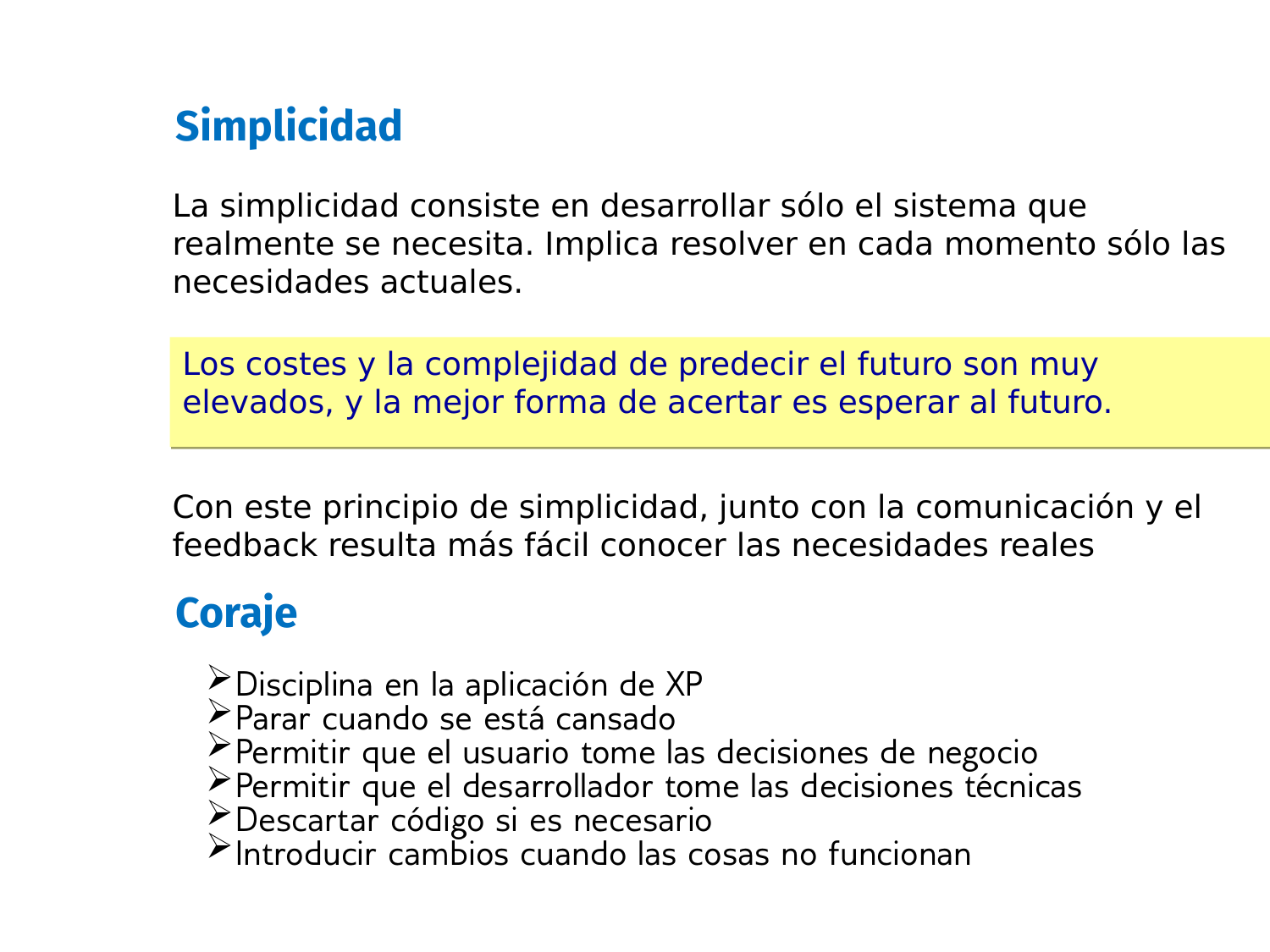

Simplicidad
La simplicidad consiste en desarrollar sólo el sistema que realmente se necesita. Implica resolver en cada momento sólo las necesidades actuales.

Con este principio de simplicidad, junto con la comunicación y el feedback resulta más fácil conocer las necesidades reales

Disciplina en la aplicación de XP
Parar cuando se está cansado
Permitir que el usuario tome las decisiones de negocio
Permitir que el desarrollador tome las decisiones técnicas
Descartar código si es necesario
Introducir cambios cuando las cosas no funcionan

Los costes y la complejidad de predecir el futuro son muy elevados, y la mejor forma de acertar es esperar al futuro.
Coraje